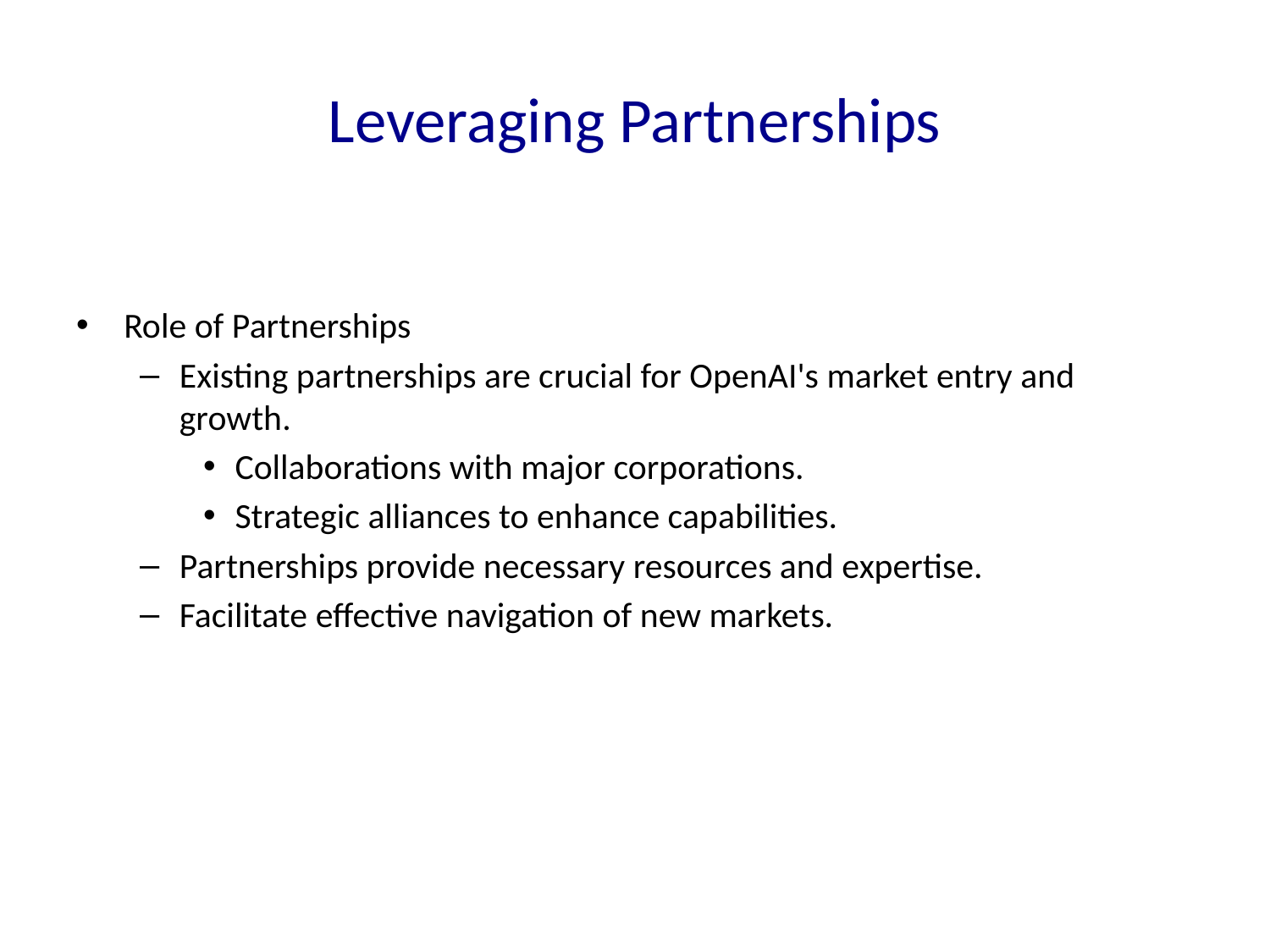

# Leveraging Partnerships

Role of Partnerships
Existing partnerships are crucial for OpenAI's market entry and growth.
Collaborations with major corporations.
Strategic alliances to enhance capabilities.
Partnerships provide necessary resources and expertise.
Facilitate effective navigation of new markets.